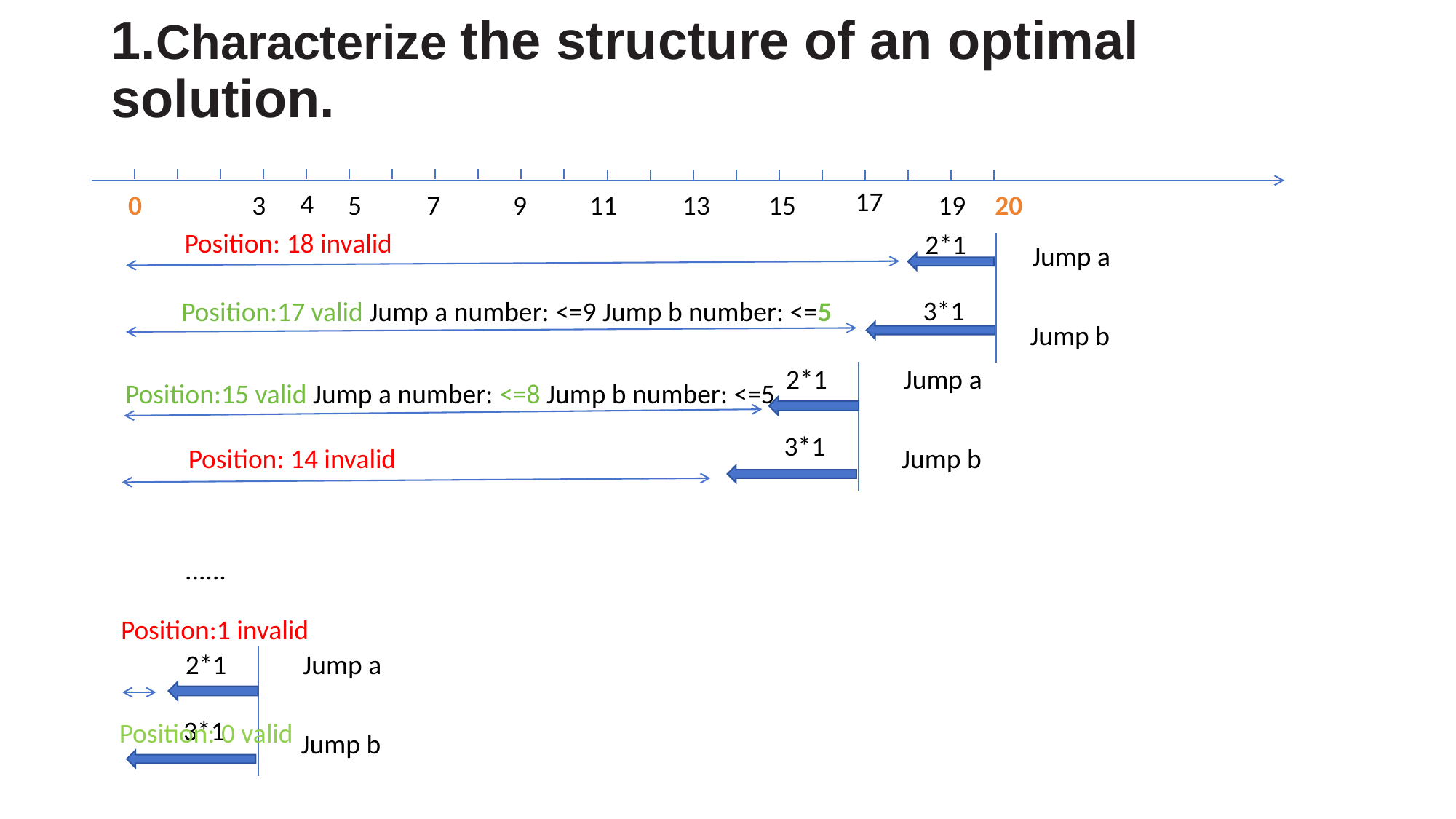

# 1.Characterize the structure of an optimal solution.
17
4
0
3
5
7
9
11
13
15
19
20
Position: 18 invalid
2*1
Jump a

3*1
Position:17 valid Jump a number: <=9 Jump b number: <=5
Jump b

Jump a
2*1
Position:15 valid Jump a number: <=8 Jump b number: <=5

3*1
Position: 14 invalid
Jump b

......
Position:1 invalid
Jump a
2*1

3*1
Position: 0 valid
Jump b